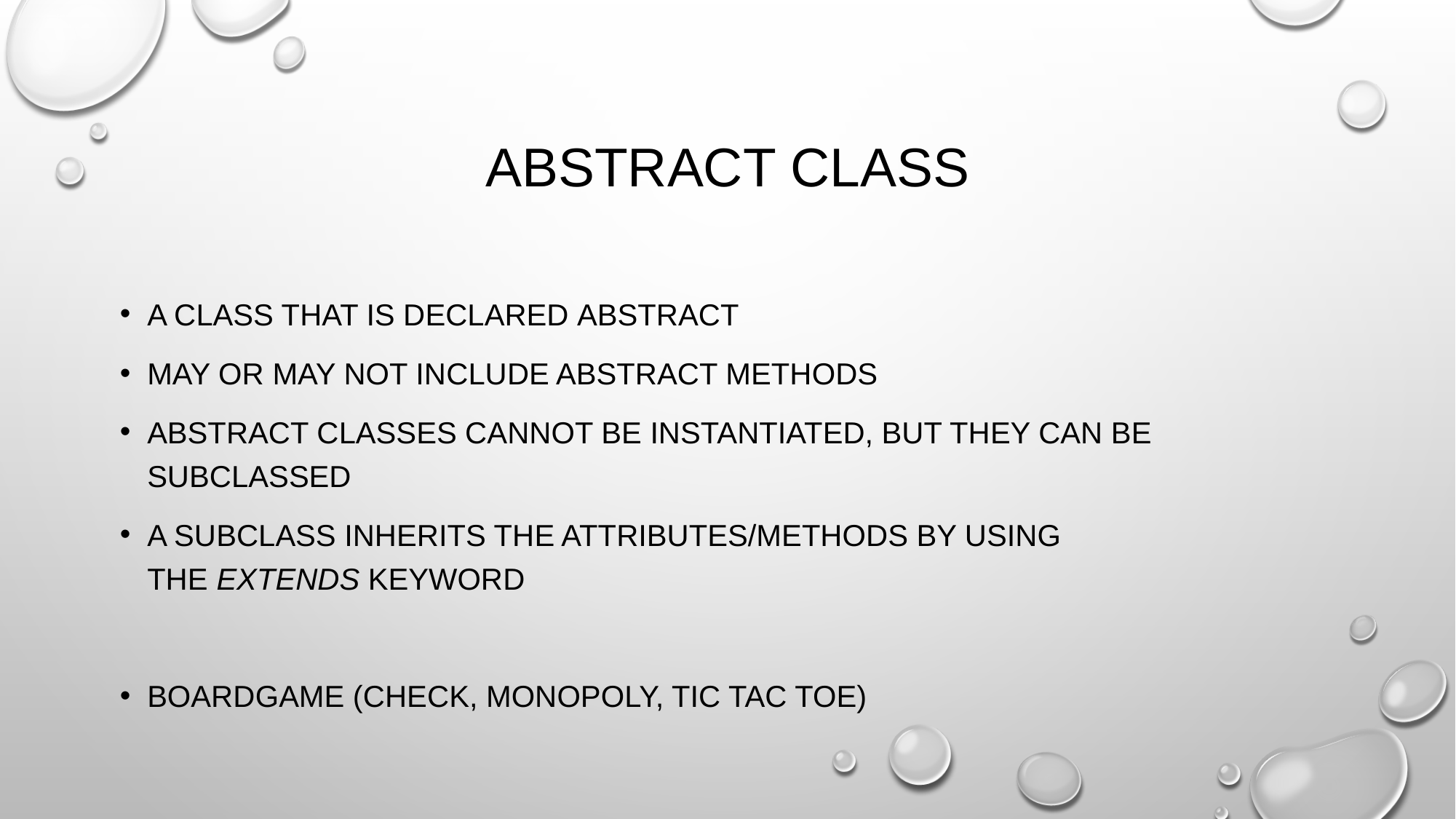

# Abstract class
a class that is declared abstract
may or may not include abstract methods
Abstract classes cannot be instantiated, but they can be subclassed
a subclass inherits the attributes/methods by using the extends keyword

BoardGame (Check, monopoly, Tic Tac Toe)